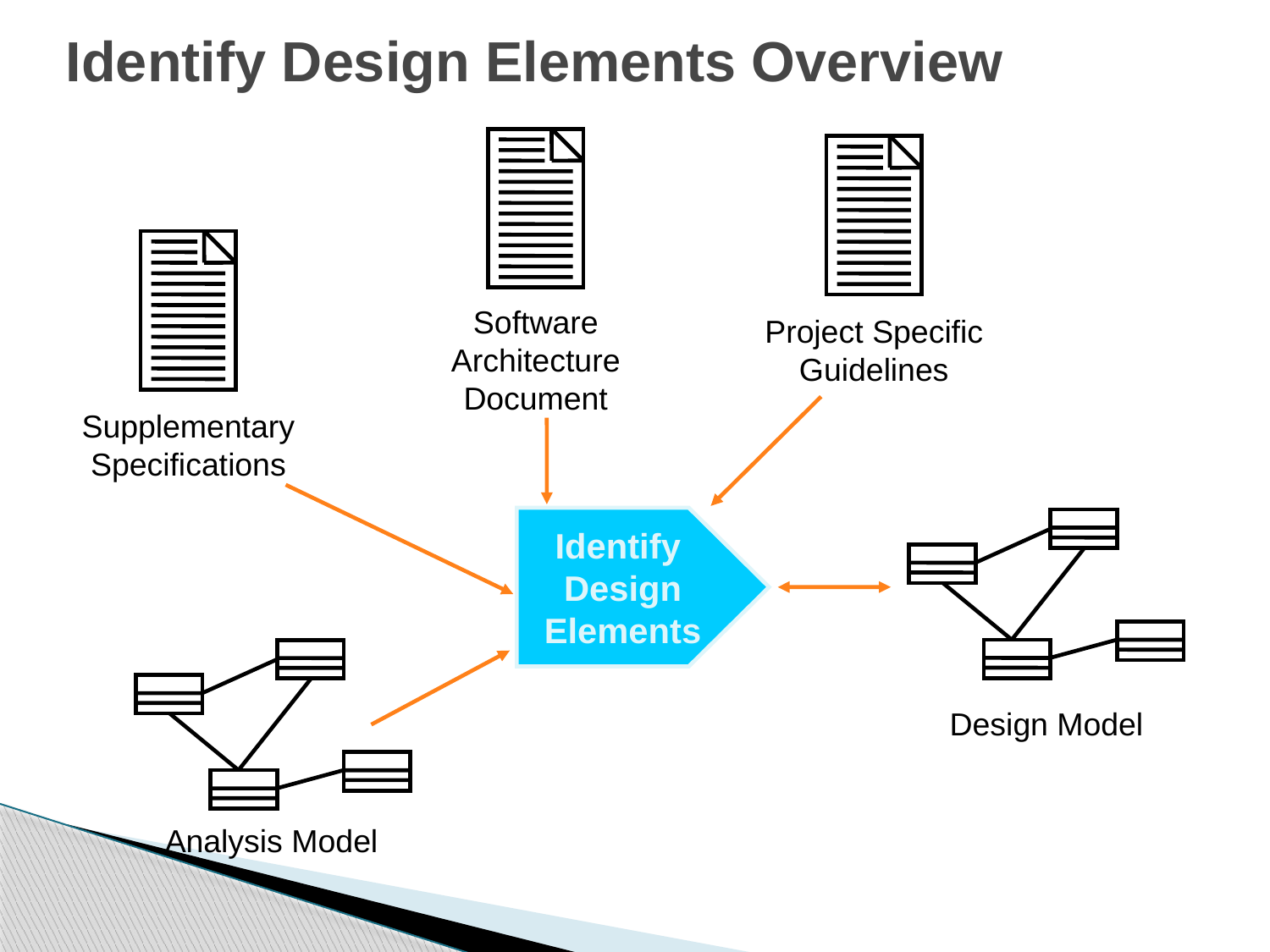

Identify Design Elements Overview

Software
Architecture
Document

Project Specific
Guidelines

Supplementary
Specifications

Identify
Design
Elements

Design Model

Analysis Model